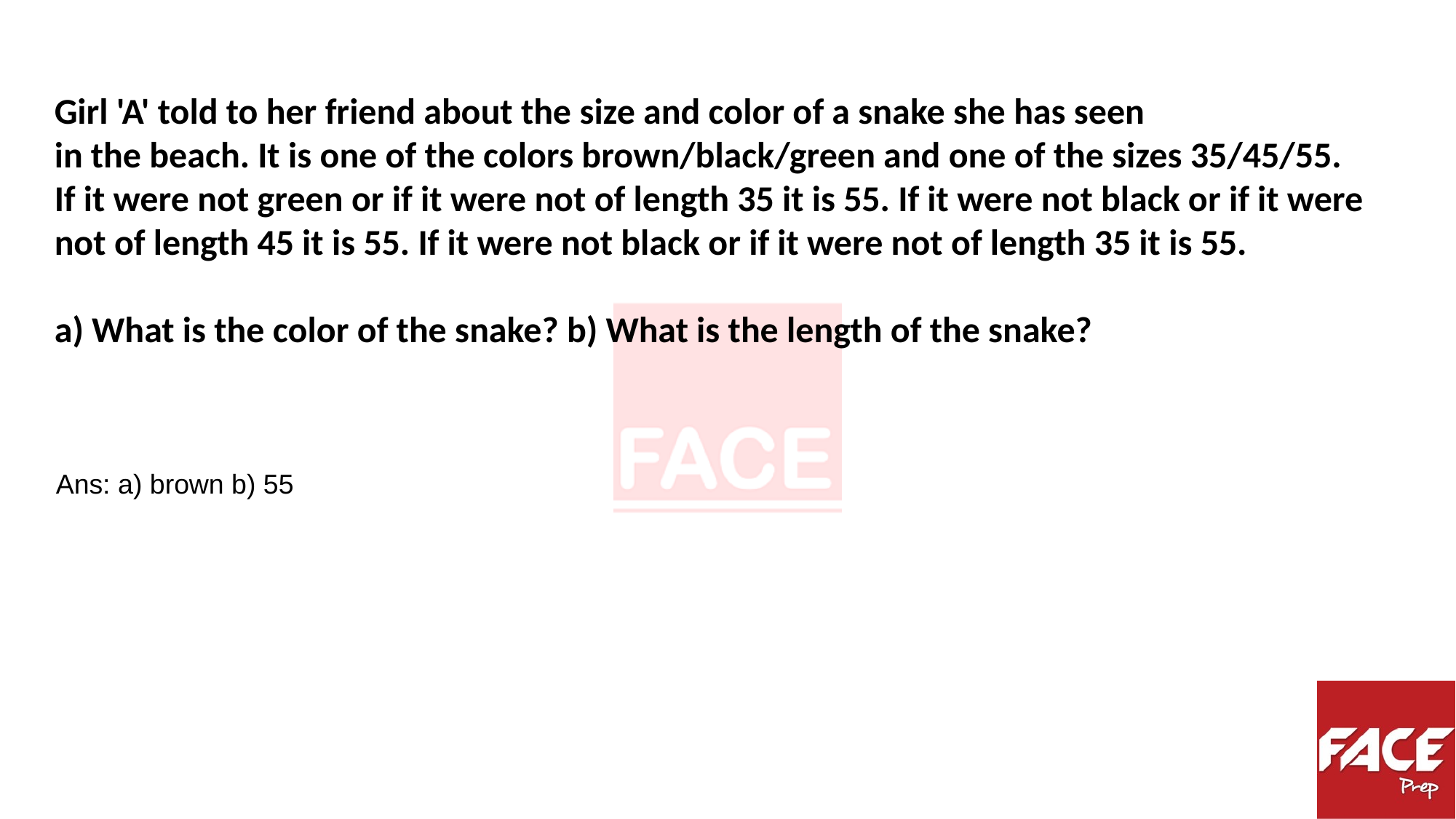

Girl 'A' told to her friend about the size and color of a snake she has seen
in the beach. It is one of the colors brown/black/green and one of the sizes 35/45/55.
If it were not green or if it were not of length 35 it is 55. If it were not black or if it were
not of length 45 it is 55. If it were not black or if it were not of length 35 it is 55.

a) What is the color of the snake? b) What is the length of the snake?
Ans: a) brown b) 55